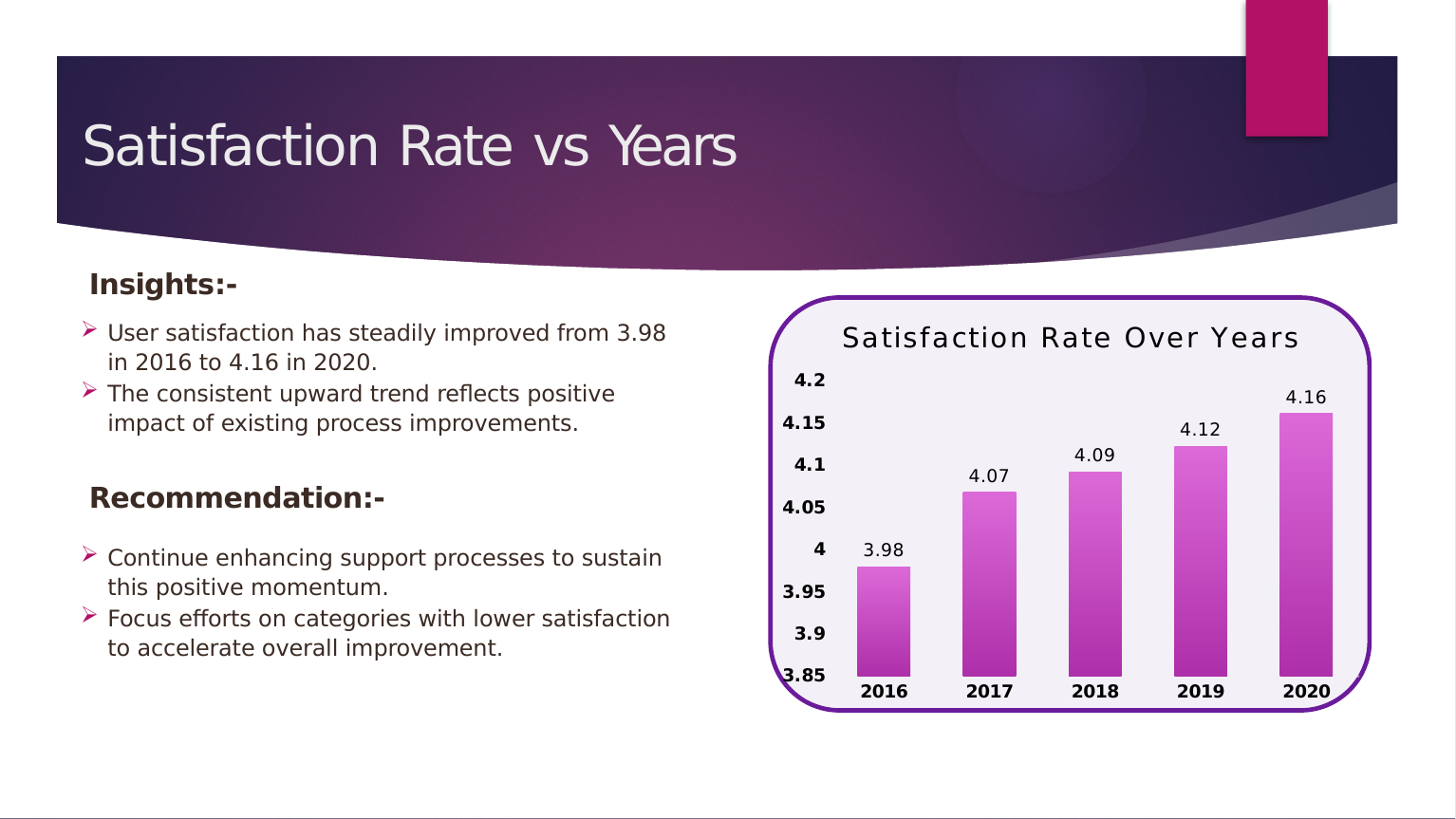

# Satisfaction Rate vs Years
Insights:-

### Chart: Satisfaction Rate Over Years

| Category | Total |
|---|---|
| 2016 | 3.979695042525477 |
| 2017 | 4.068119342943346 |
| 2018 | 4.091853962224333 |
| 2019 | 4.1223825034899955 |
| 2020 | 4.161269251925193 |
User satisfaction has steadily improved from 3.98 in 2016 to 4.16 in 2020.
The consistent upward trend reflects positive impact of existing process improvements.
Recommendation:-
Continue enhancing support processes to sustain this positive momentum.
Focus efforts on categories with lower satisfaction to accelerate overall improvement.